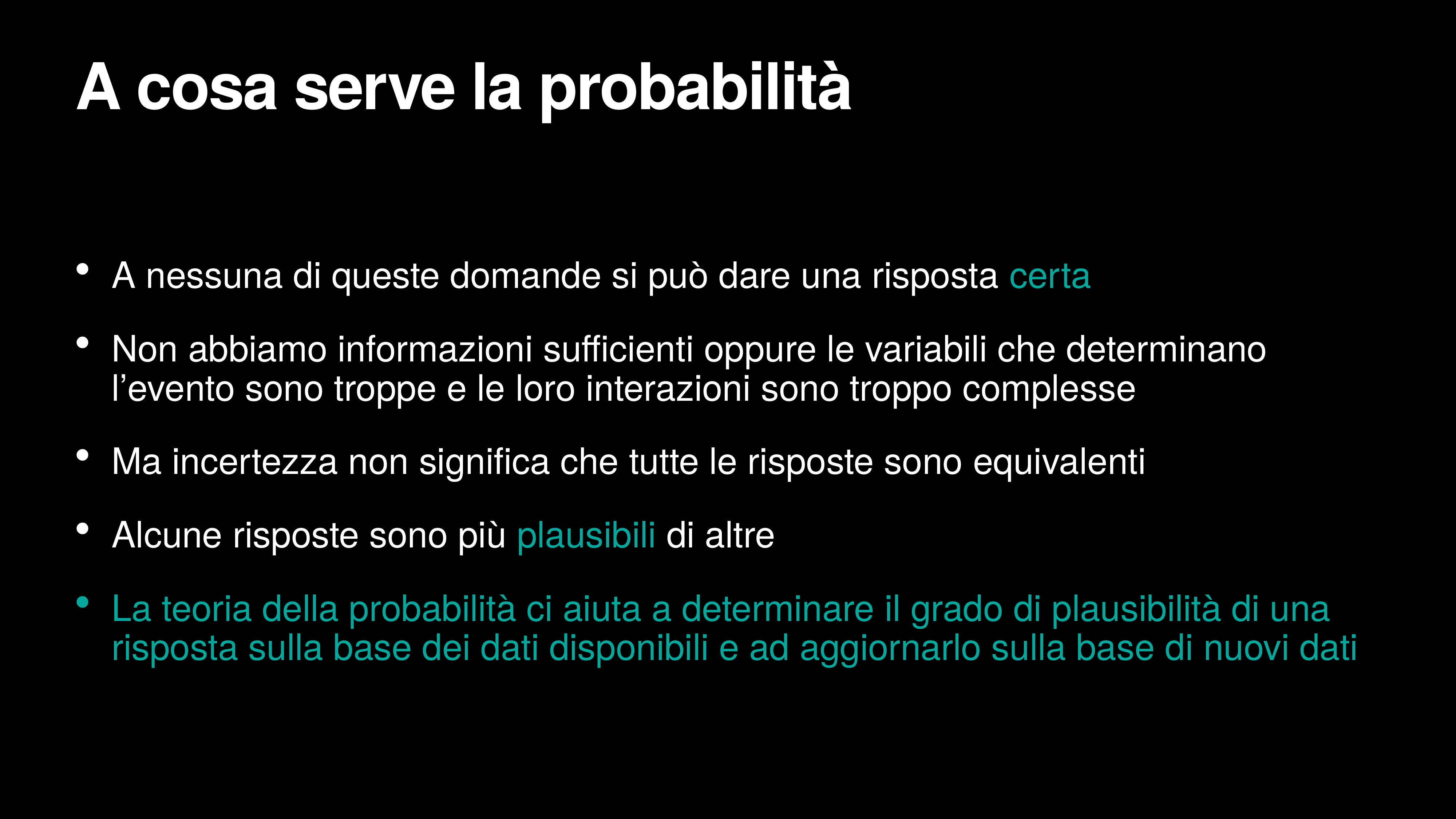

# A cosa serve la probabilità
A nessuna di queste domande si può dare una risposta certa
Non abbiamo informazioni sufficienti oppure le variabili che determinano l’evento sono troppe e le loro interazioni sono troppo complesse
Ma incertezza non significa che tutte le risposte sono equivalenti
Alcune risposte sono più plausibili di altre
La teoria della probabilità ci aiuta a determinare il grado di plausibilità di una risposta sulla base dei dati disponibili e ad aggiornarlo sulla base di nuovi dati